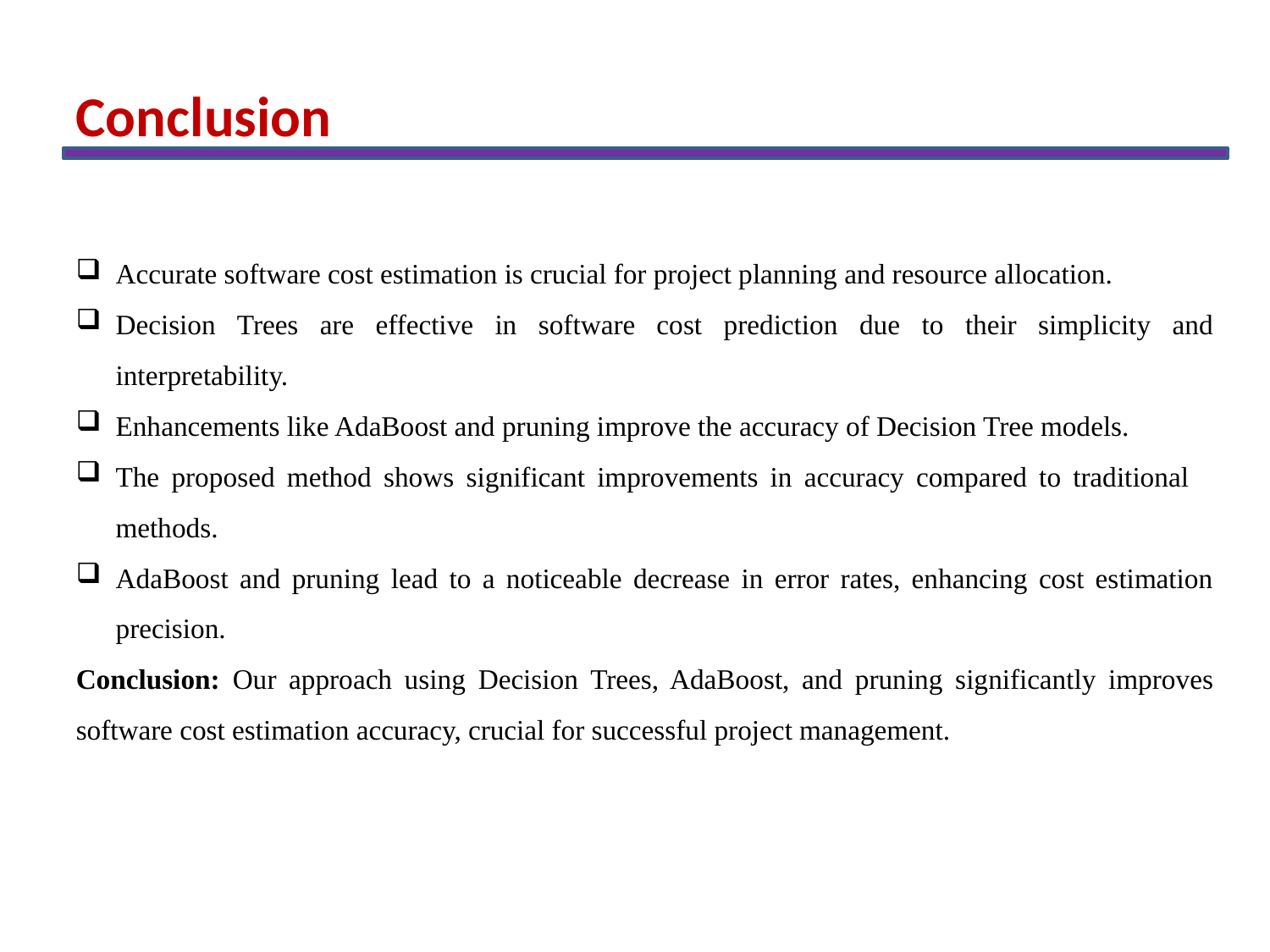

Conclusion

Accurate software cost estimation is crucial for project planning and resource allocation.
Decision Trees are effective in software cost prediction due to their simplicity and interpretability.
Enhancements like AdaBoost and pruning improve the accuracy of Decision Tree models.
The proposed method shows significant improvements in accuracy compared to traditional   methods.
AdaBoost and pruning lead to a noticeable decrease in error rates, enhancing cost estimation precision.
Conclusion: Our approach using Decision Trees, AdaBoost, and pruning significantly improves software cost estimation accuracy, crucial for successful project management.